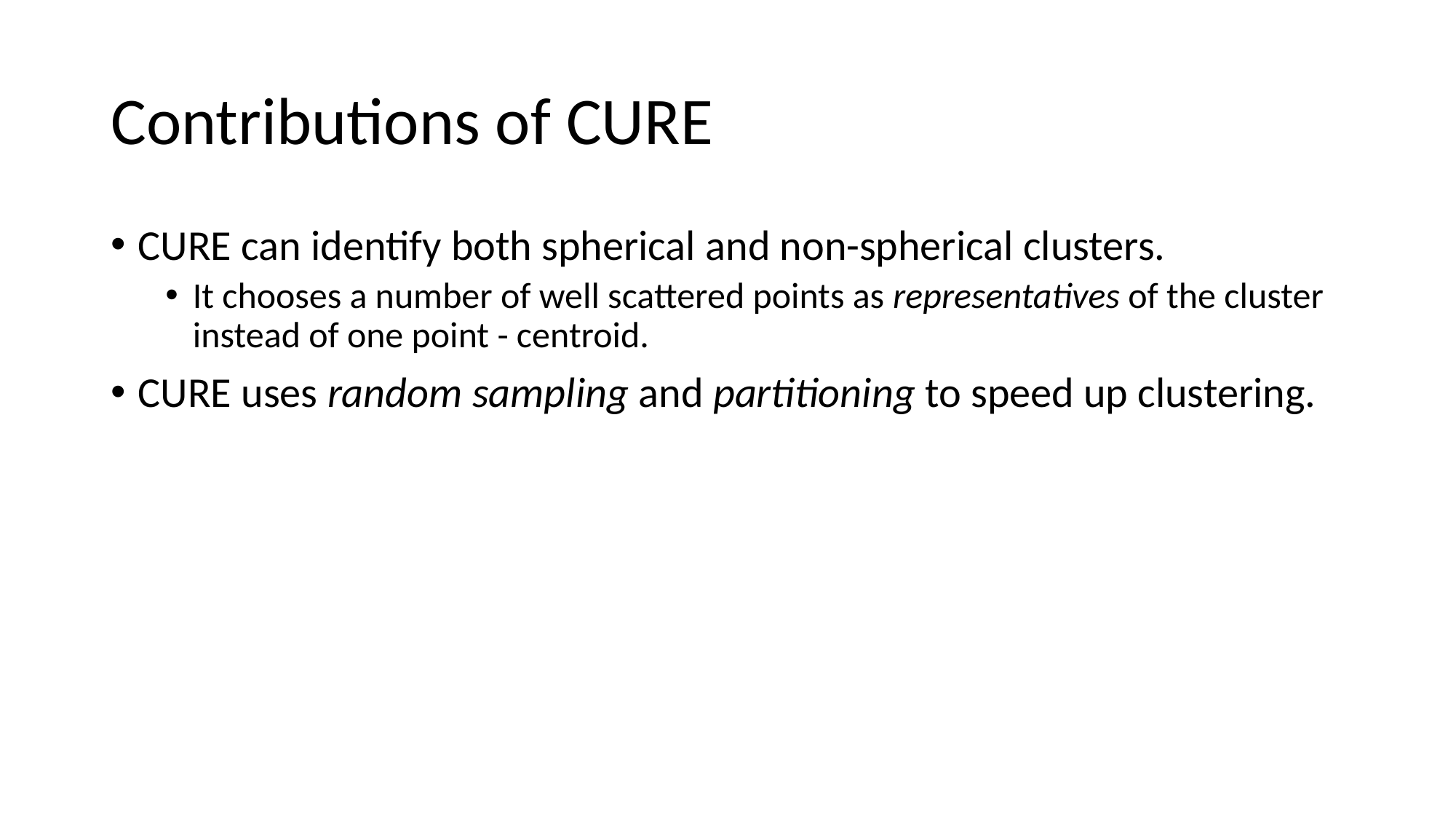

# Contributions of CURE
CURE can identify both spherical and non-spherical clusters.
It chooses a number of well scattered points as representatives of the cluster instead of one point - centroid.
CURE uses random sampling and partitioning to speed up clustering.